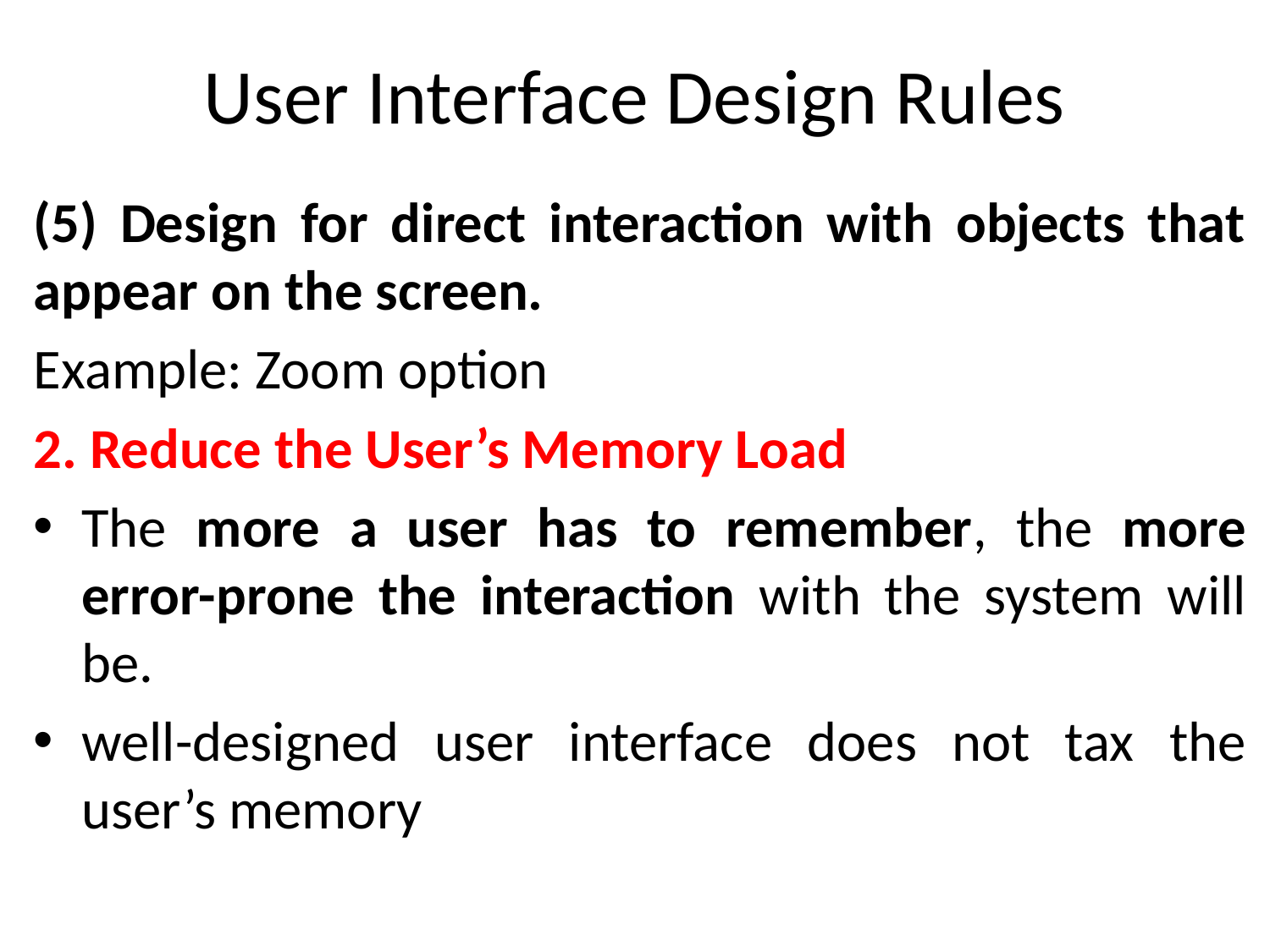

# User Interface Design Rules
(5) Design for direct interaction with objects that appear on the screen.
Example: Zoom option
2. Reduce the User’s Memory Load
The more a user has to remember, the more error-prone the interaction with the system will be.
well-designed user interface does not tax the user’s memory